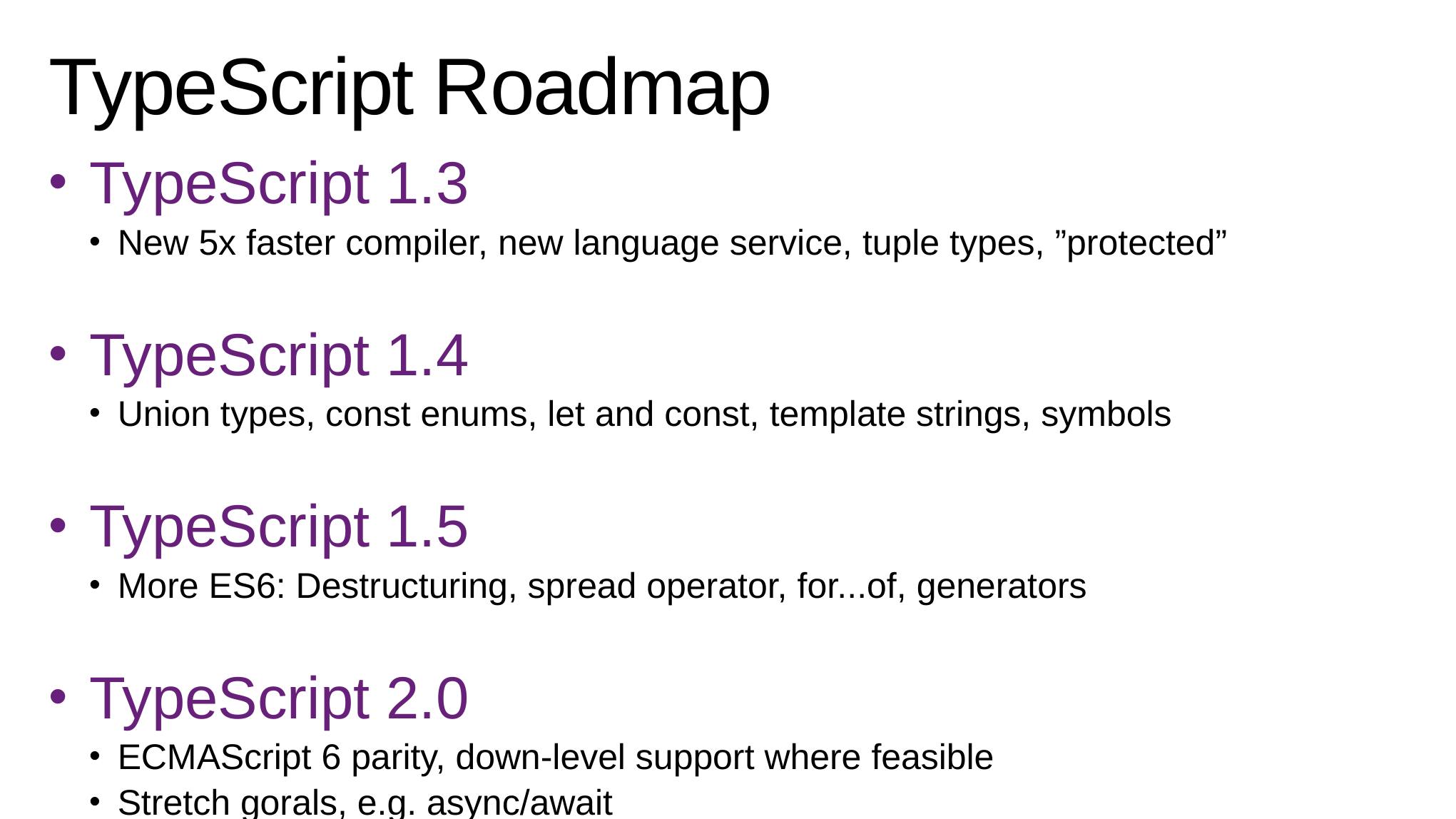

# TypeScript Roadmap
TypeScript 1.3
New 5x faster compiler, new language service, tuple types, ”protected”

TypeScript 1.4
Union types, const enums, let and const, template strings, symbols

TypeScript 1.5
More ES6: Destructuring, spread operator, for...of, generators

TypeScript 2.0
ECMAScript 6 parity, down-level support where feasible
Stretch gorals, e.g. async/await